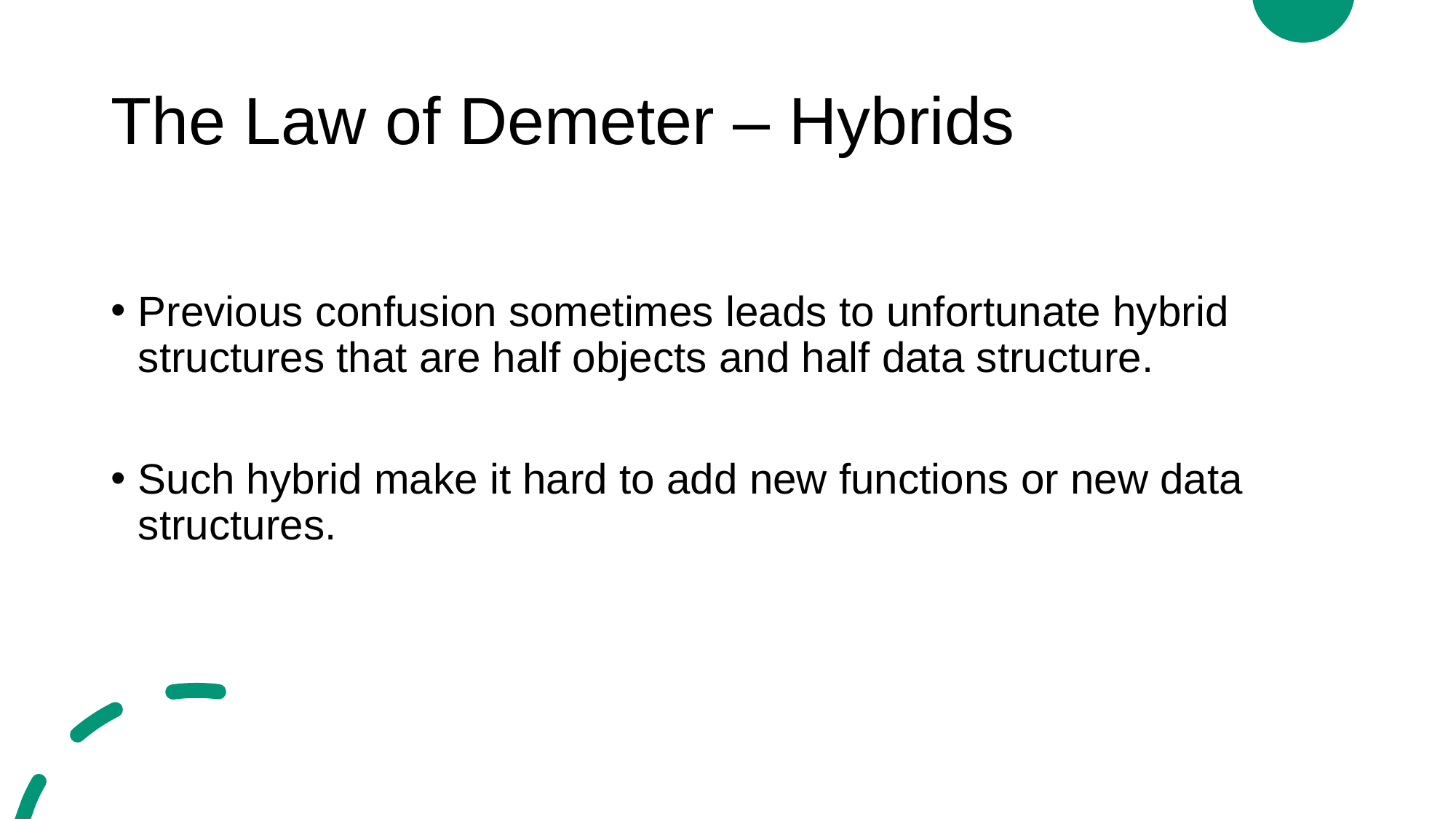

# The Law of Demeter – Hybrids

Previous confusion sometimes leads to unfortunate hybrid structures that are half objects and half data structure.

Such hybrid make it hard to add new functions or new data structures.